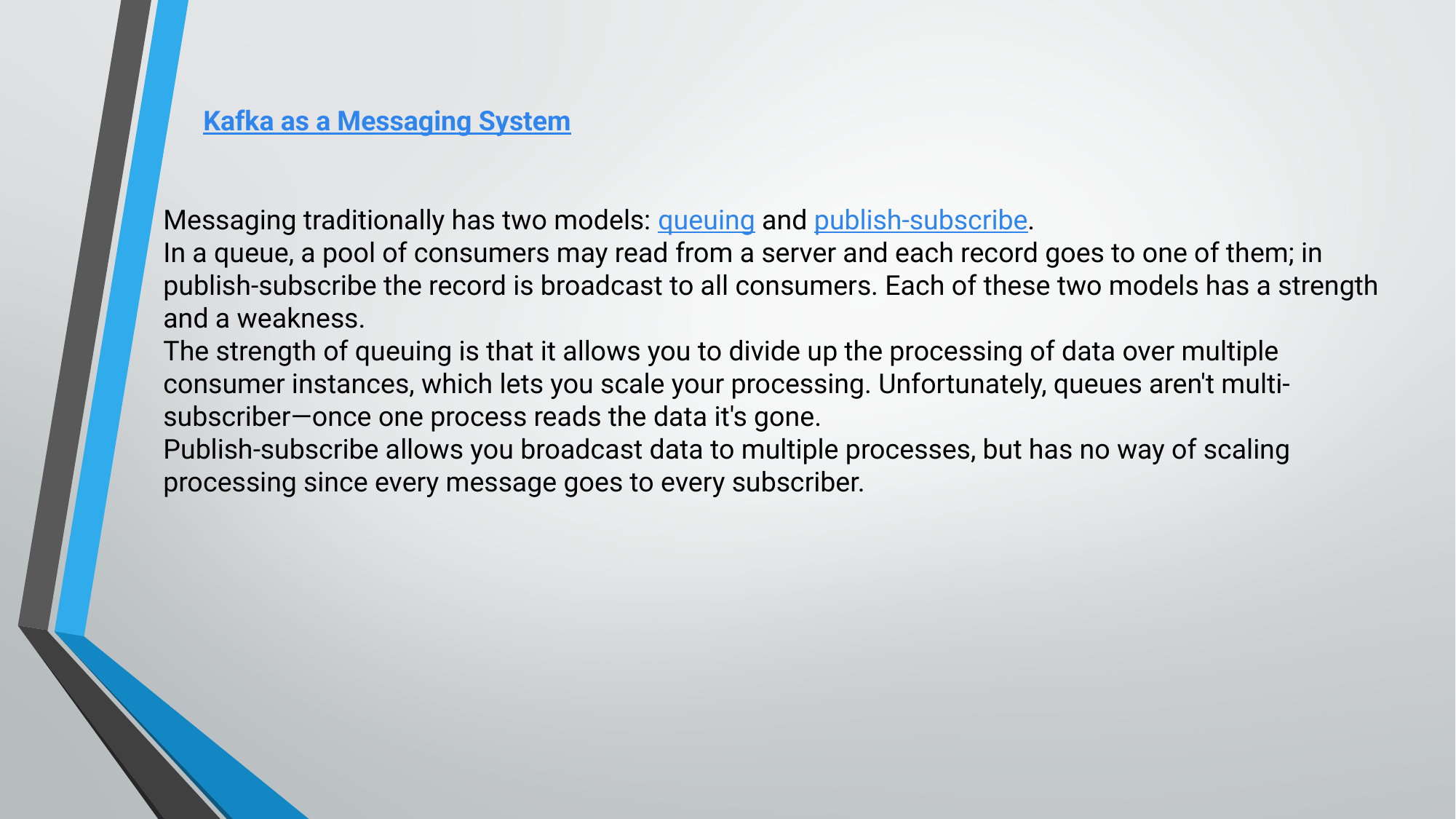

Kafka as a Messaging System
Messaging traditionally has two models: queuing and publish-subscribe.
In a queue, a pool of consumers may read from a server and each record goes to one of them; in publish-subscribe the record is broadcast to all consumers. Each of these two models has a strength and a weakness.
The strength of queuing is that it allows you to divide up the processing of data over multiple consumer instances, which lets you scale your processing. Unfortunately, queues aren't multi-subscriber—once one process reads the data it's gone.
Publish-subscribe allows you broadcast data to multiple processes, but has no way of scaling processing since every message goes to every subscriber.